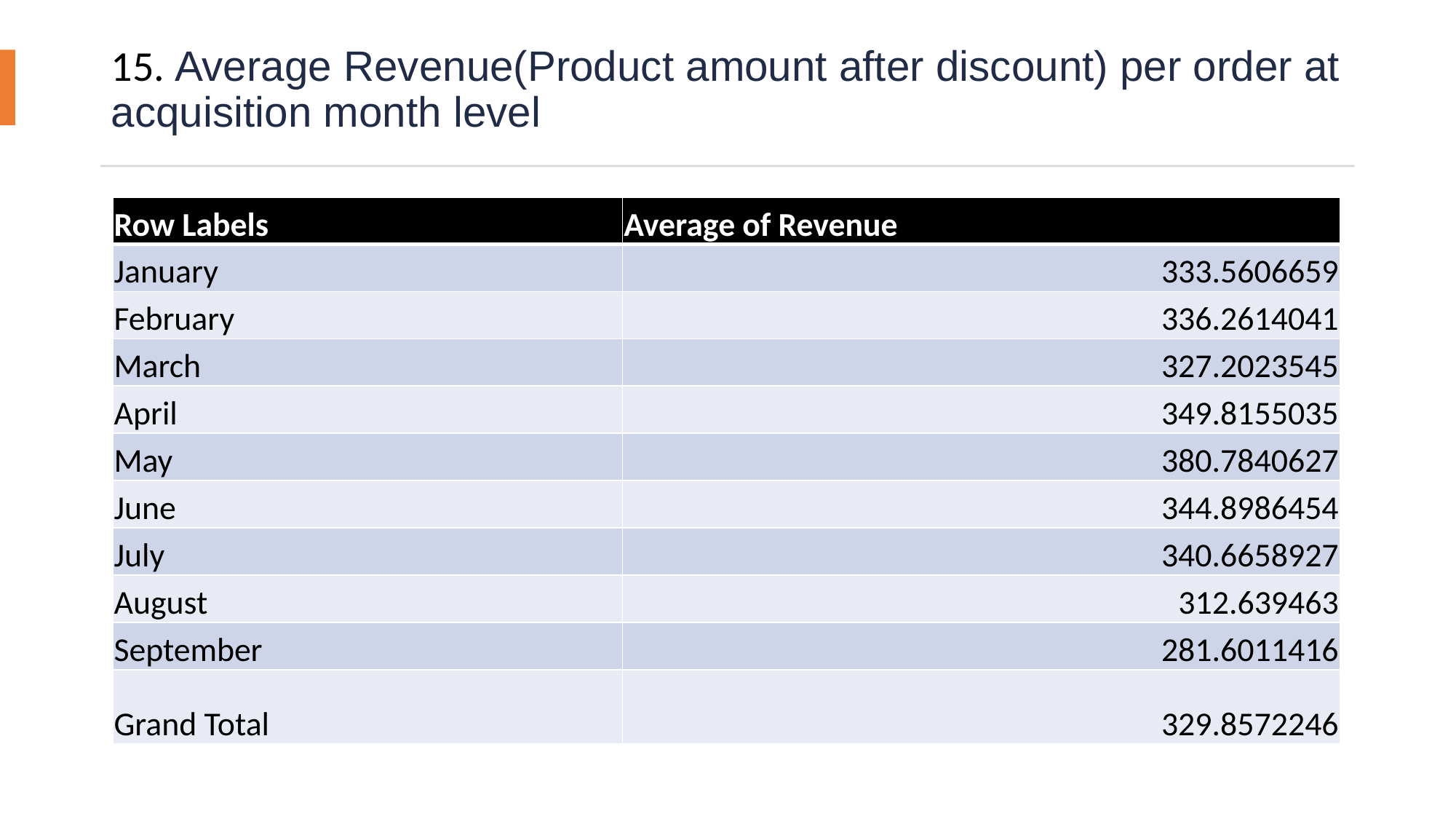

# 15. Average Revenue(Product amount after discount) per order at acquisition month level

| Row Labels | Average of Revenue |
| --- | --- |
| January | 333.5606659 |
| February | 336.2614041 |
| March | 327.2023545 |
| April | 349.8155035 |
| May | 380.7840627 |
| June | 344.8986454 |
| July | 340.6658927 |
| August | 312.639463 |
| September | 281.6011416 |
| Grand Total | 329.8572246 |